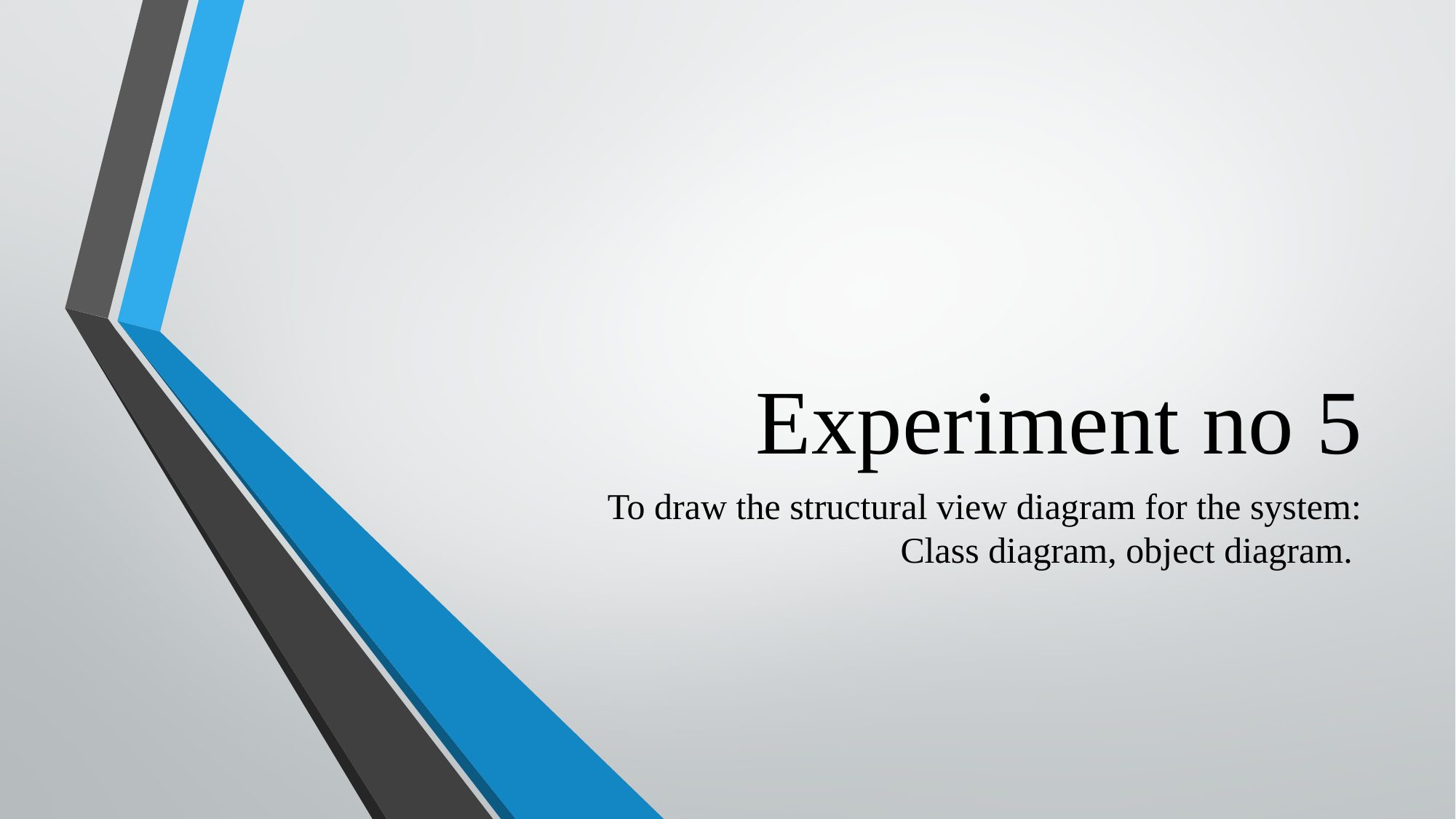

# Experiment no 5
To draw the structural view diagram for the system: Class diagram, object diagram.